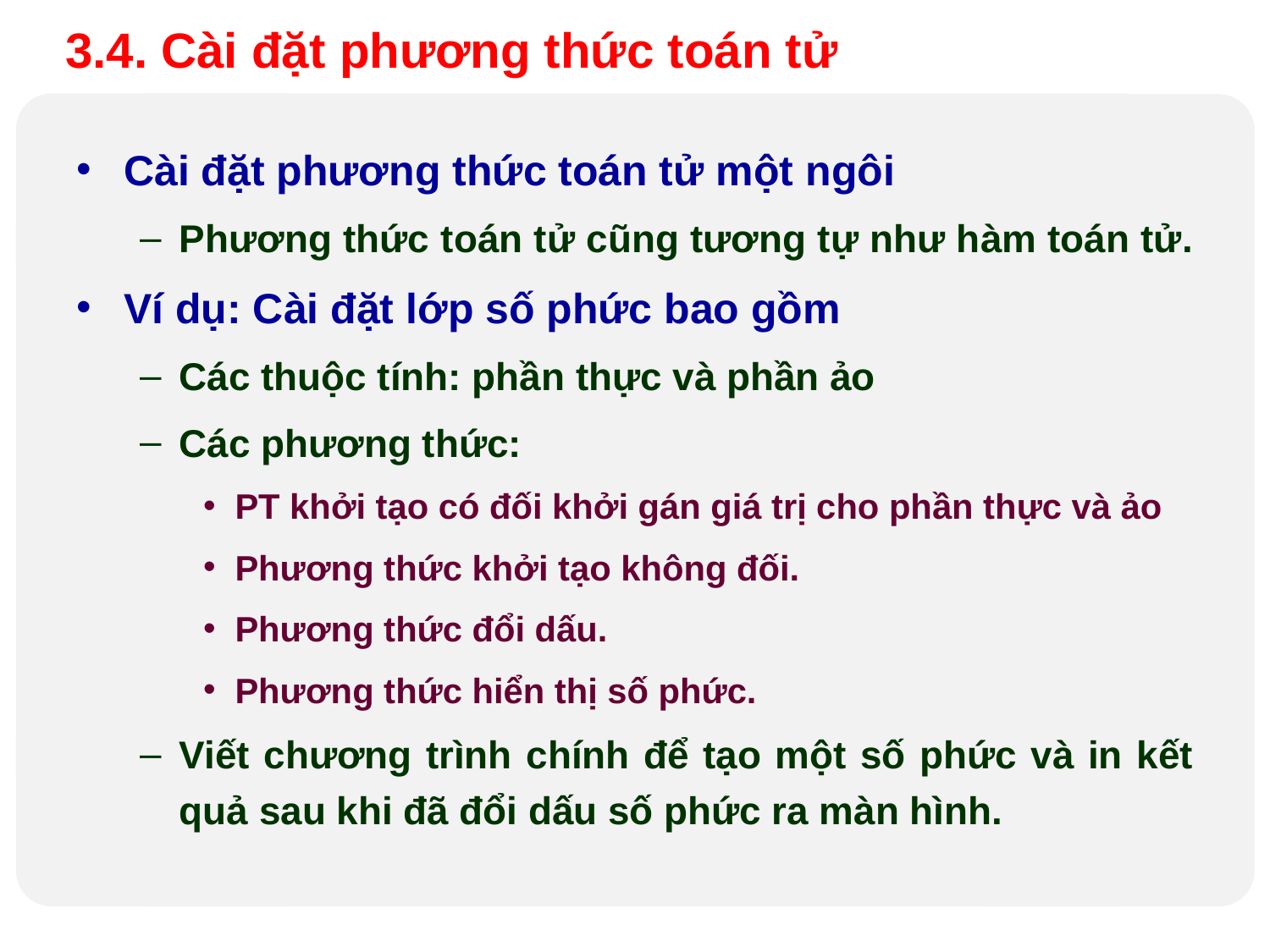

3.4. Cài đặt phương thức toán tử

Cài đặt phương thức toán tử một ngôi
Phương thức toán tử cũng tương tự như hàm toán tử.
Ví dụ: Cài đặt lớp số phức bao gồm
Các thuộc tính: phần thực và phần ảo
Các phương thức:
PT khởi tạo có đối khởi gán giá trị cho phần thực và ảo
Phương thức khởi tạo không đối.
Phương thức đổi dấu.
Phương thức hiển thị số phức.
Viết chương trình chính để tạo một số phức và in kết quả sau khi đã đổi dấu số phức ra màn hình.
Design by Minh An